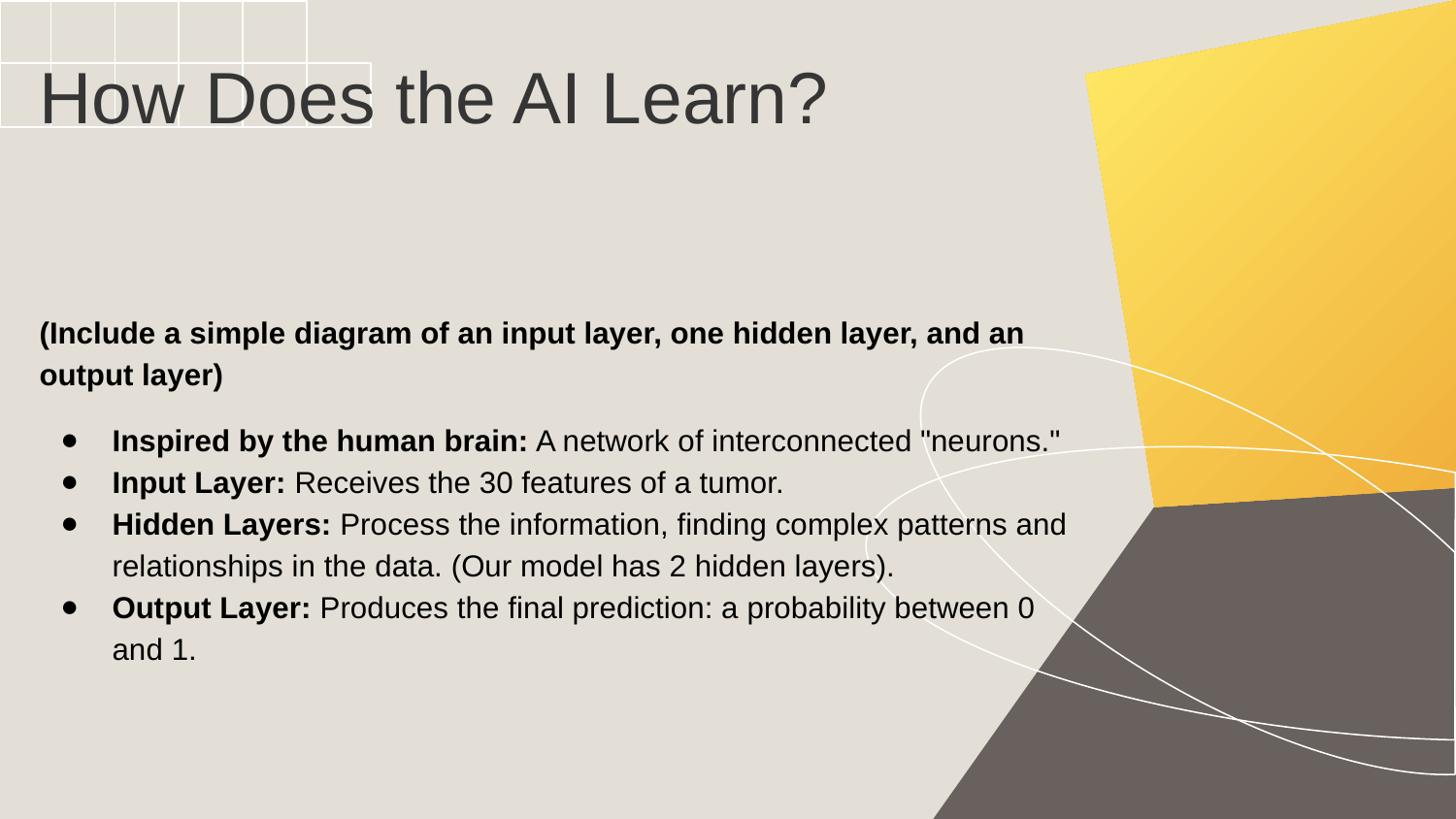

# How Does the AI Learn?
(Include a simple diagram of an input layer, one hidden layer, and an output layer)
Inspired by the human brain: A network of interconnected "neurons."
Input Layer: Receives the 30 features of a tumor.
Hidden Layers: Process the information, finding complex patterns and relationships in the data. (Our model has 2 hidden layers).
Output Layer: Produces the final prediction: a probability between 0 and 1.